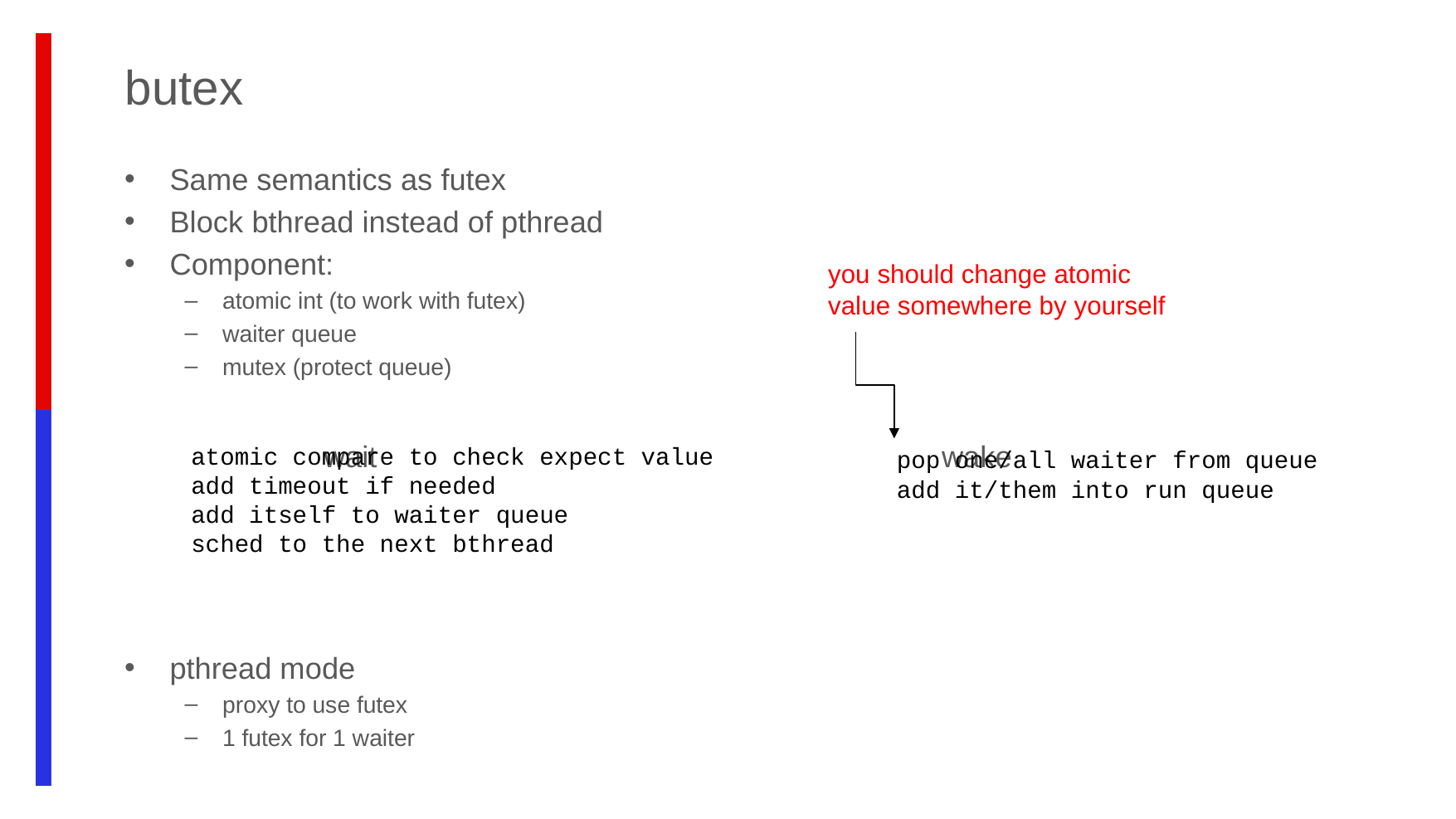

butex
Same semantics as futex
Block bthread instead of pthread
Component:
atomic int (to work with futex)
waiter queue
mutex (protect queue)

                        wait                                                                    wake

pthread mode
proxy to use futex
1 futex for 1 waiter
you should change atomic value somewhere by yourself
atomic compare to check expect value
add timeout if needed
add itself to waiter queue
sched to the next bthread
pop one/all waiter from queue
add it/them into run queue